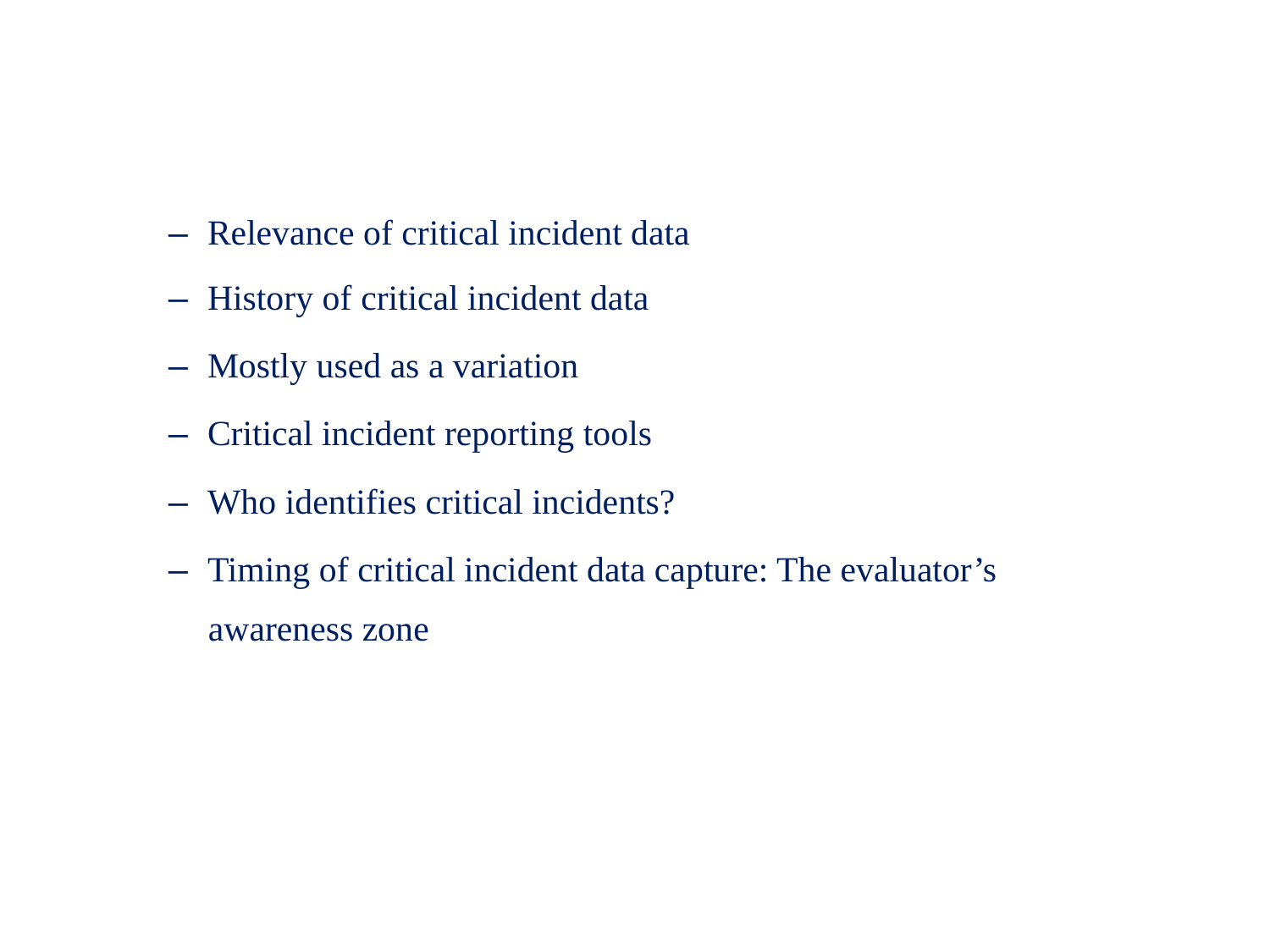

–  Relevance of critical incident data
–  History of critical incident data
–  Mostly used as a variation
–  Critical incident reporting tools
–  Who identifies critical incidents?
–  Timing of critical incident data capture: The evaluator’s
awareness zone